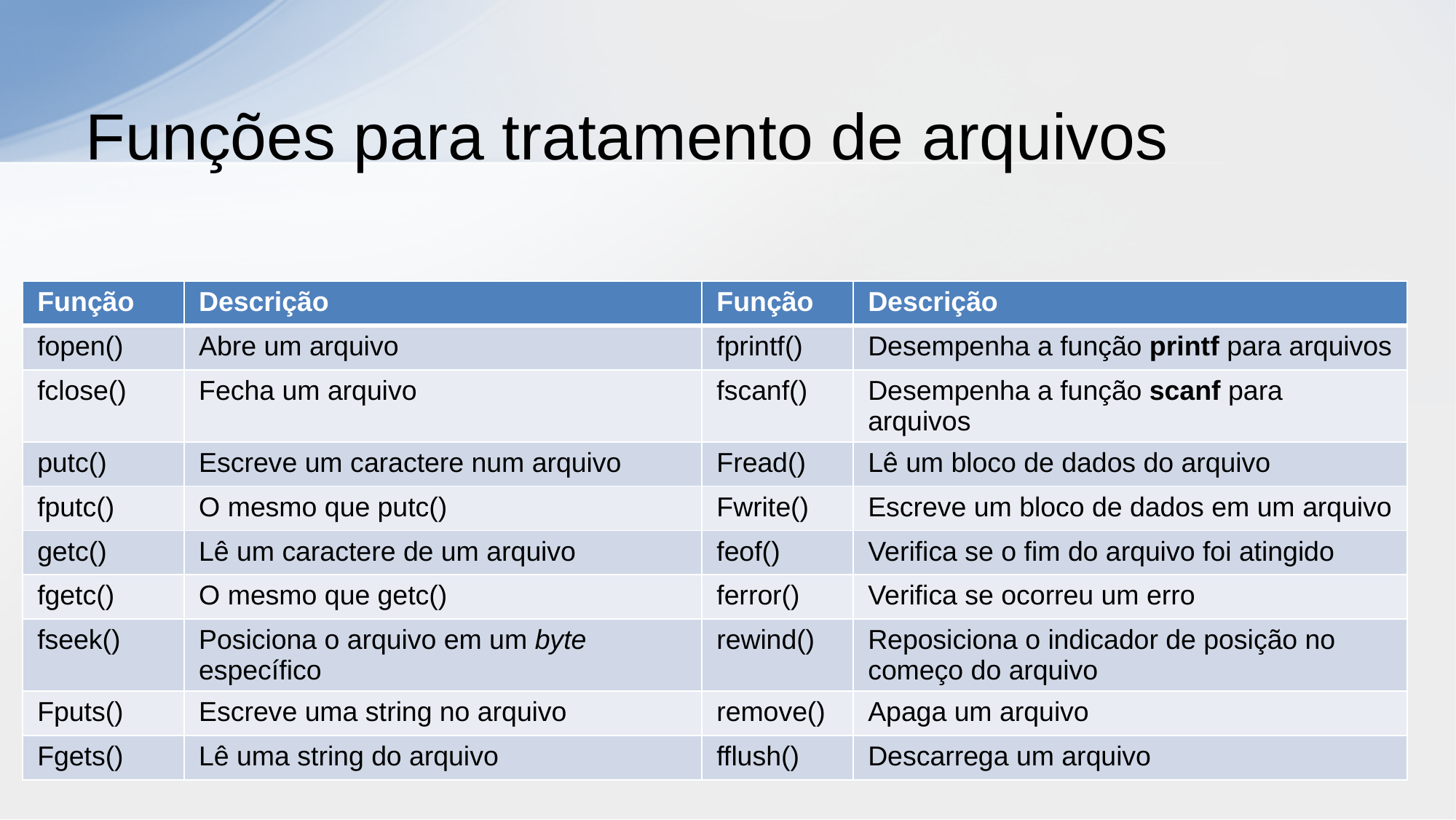

# Funções para tratamento de arquivos
| Função | Descrição | Função | Descrição |
| --- | --- | --- | --- |
| fopen() | Abre um arquivo | fprintf() | Desempenha a função printf para arquivos |
| fclose() | Fecha um arquivo | fscanf() | Desempenha a função scanf para arquivos |
| putc() | Escreve um caractere num arquivo | Fread() | Lê um bloco de dados do arquivo |
| fputc() | O mesmo que putc() | Fwrite() | Escreve um bloco de dados em um arquivo |
| getc() | Lê um caractere de um arquivo | feof() | Verifica se o fim do arquivo foi atingido |
| fgetc() | O mesmo que getc() | ferror() | Verifica se ocorreu um erro |
| fseek() | Posiciona o arquivo em um byte específico | rewind() | Reposiciona o indicador de posição no começo do arquivo |
| Fputs() | Escreve uma string no arquivo | remove() | Apaga um arquivo |
| Fgets() | Lê uma string do arquivo | fflush() | Descarrega um arquivo |